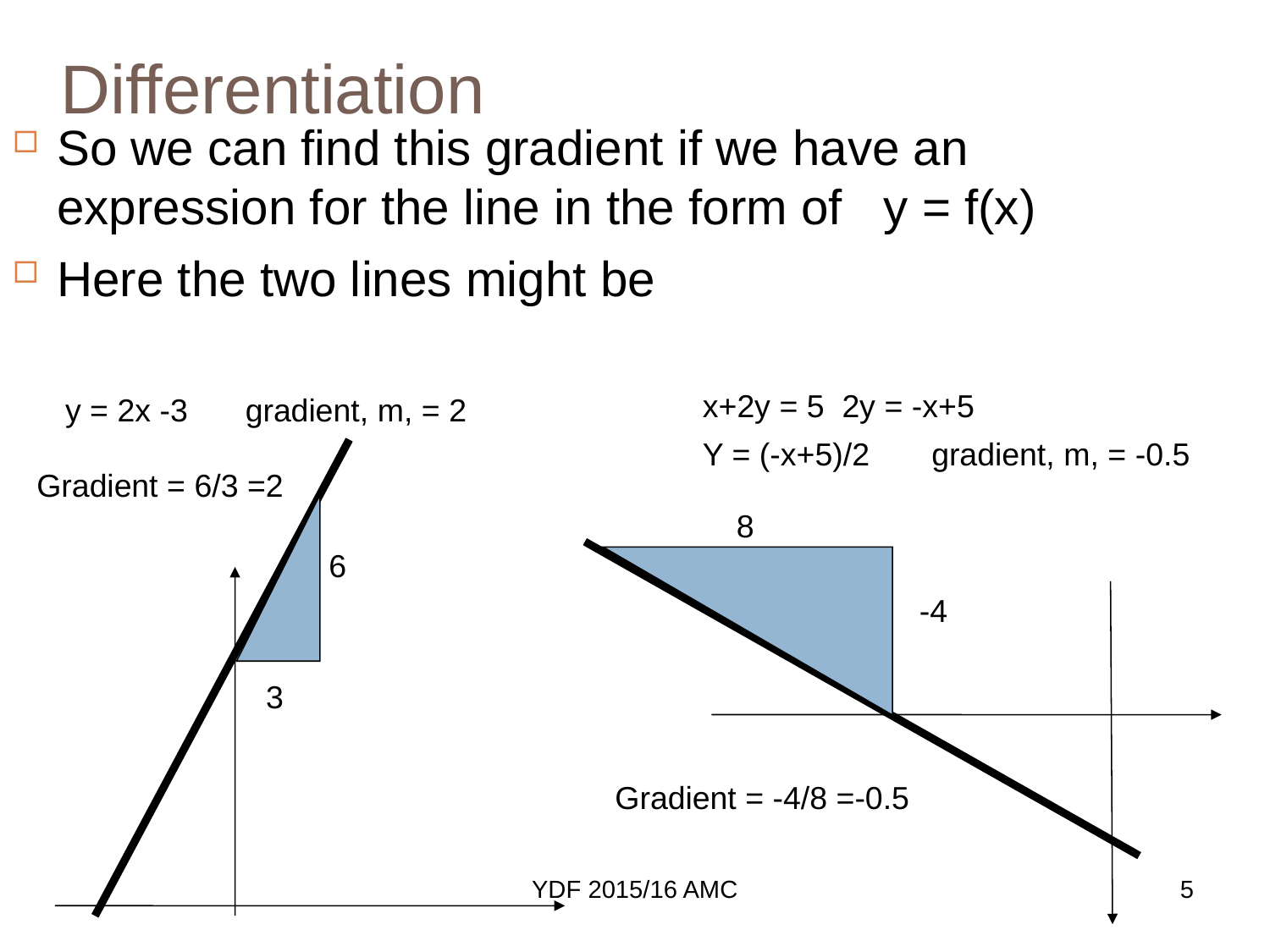

Differentiation
So we can find this gradient if we have an expression for the line in the form of   y = f(x)
Here the two lines might be
x+2y = 5  2y = -x+5
Y = (-x+5)/2       gradient, m, = -0.5
y = 2x -3	      gradient, m, = 2

Gradient = 6/3 =2

8
6

-4
3

Gradient = -4/8 =-0.5
YDF 2015/16 AMC
5